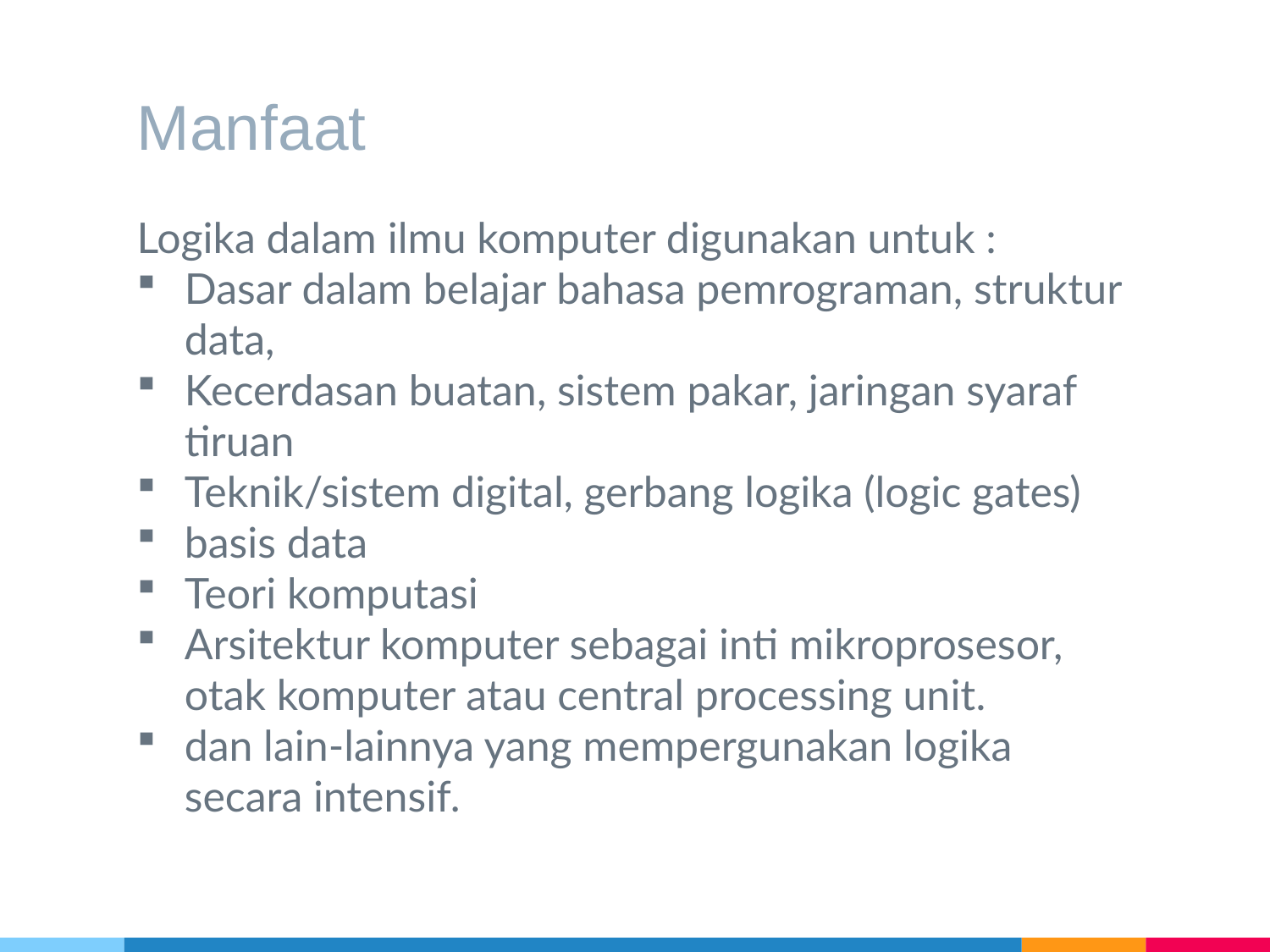

# Manfaat
Logika dalam ilmu komputer digunakan untuk :
Dasar dalam belajar bahasa pemrograman, struktur data,
Kecerdasan buatan, sistem pakar, jaringan syaraf tiruan
Teknik/sistem digital, gerbang logika (logic gates)
basis data
Teori komputasi
Arsitektur komputer sebagai inti mikroprosesor, otak komputer atau central processing unit.
dan lain-lainnya yang mempergunakan logika secara intensif.